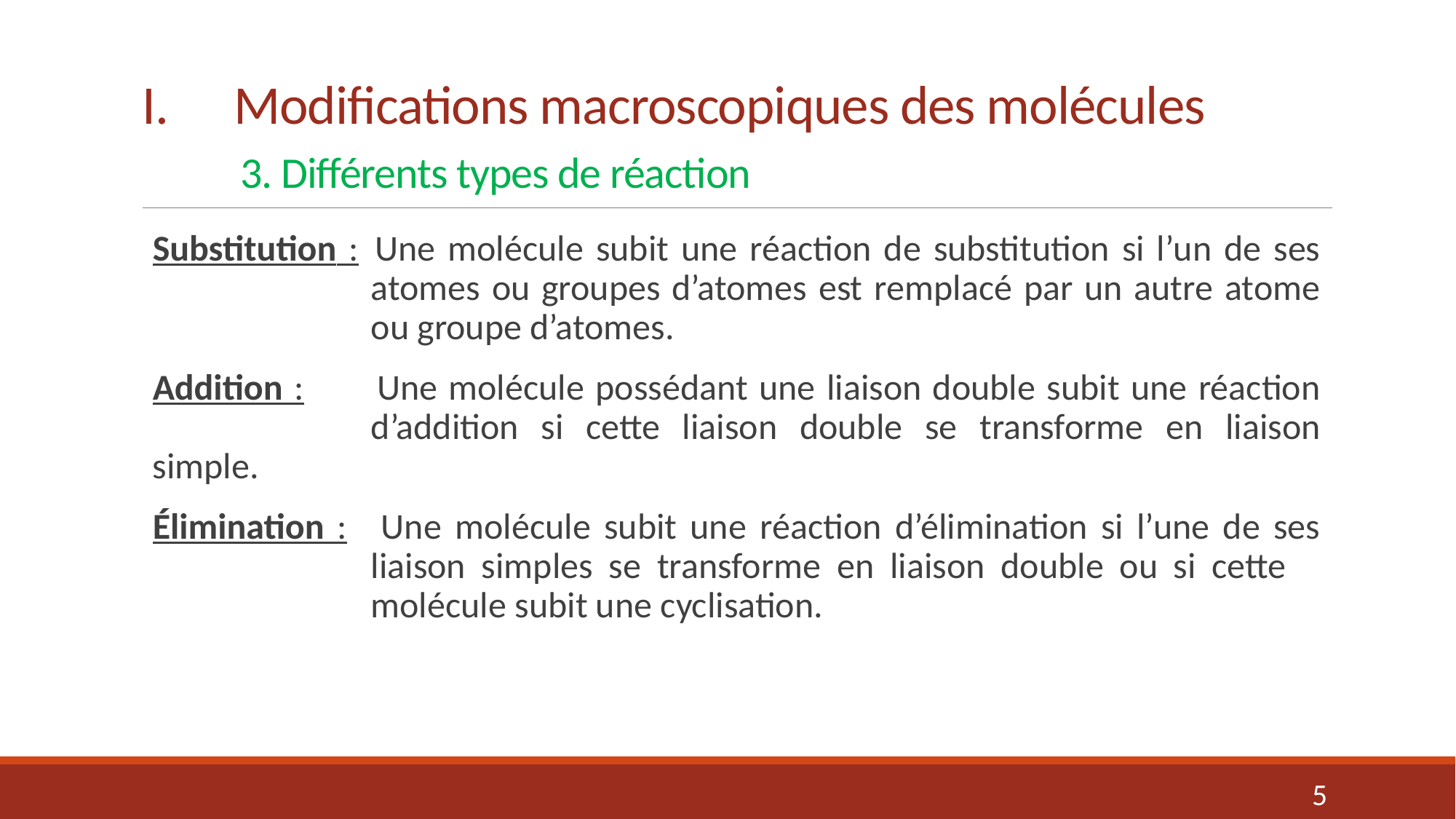

Modifications macroscopiques des molécules
	3. Différents types de réaction
Substitution :	Une molécule subit une réaction de substitution si l’un de ses 		atomes ou groupes d’atomes est remplacé par un autre atome 		ou groupe d’atomes.
Addition : 	Une molécule possédant une liaison double subit une réaction 		d’addition si cette liaison double se transforme en liaison simple.
Élimination : 	Une molécule subit une réaction d’élimination si l’une de ses 		liaison simples se transforme en liaison double ou si cette 			molécule subit une cyclisation.
5